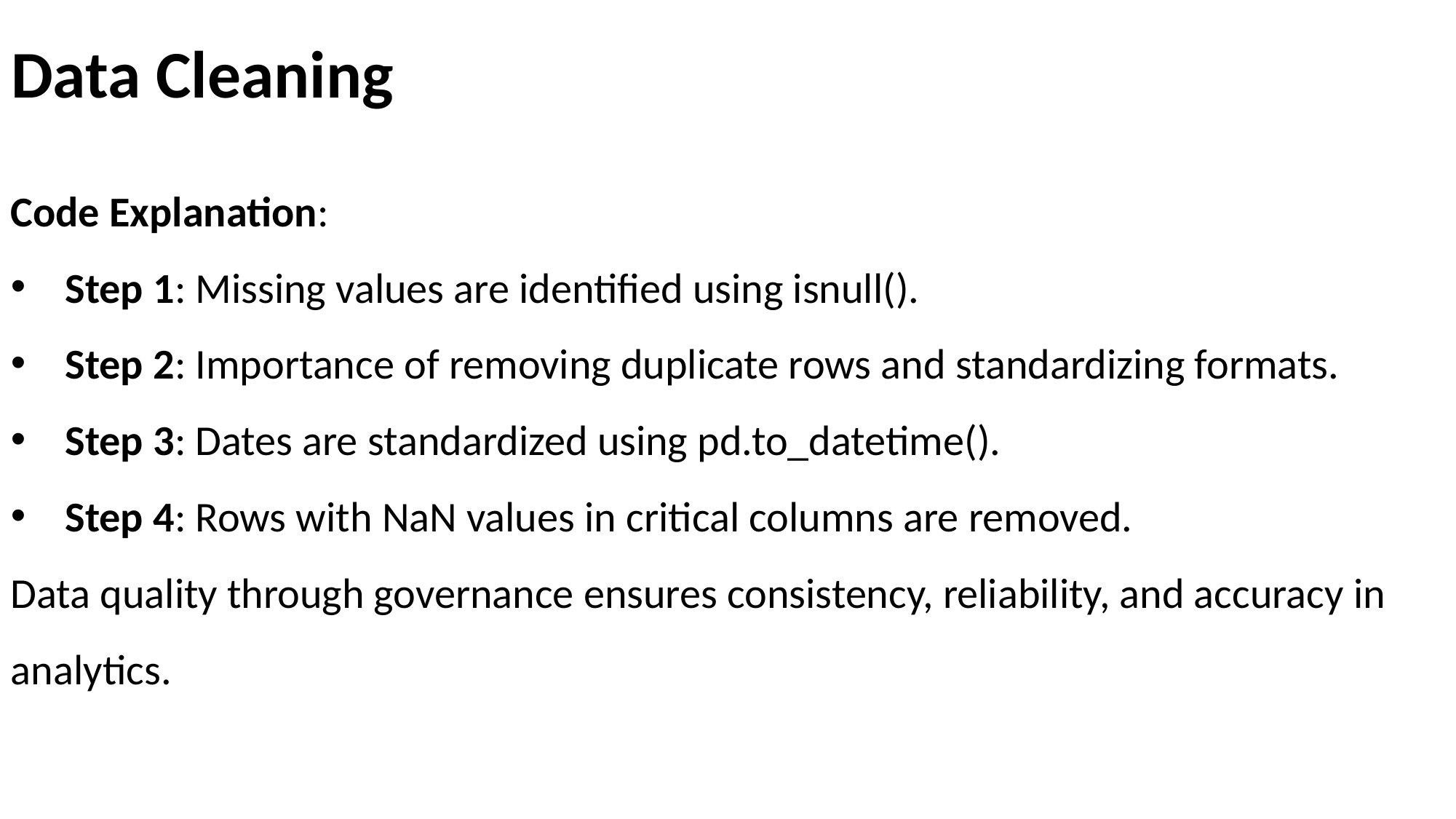

# Data Cleaning
Code Explanation:
Step 1: Missing values are identified using isnull().
Step 2: Importance of removing duplicate rows and standardizing formats.
Step 3: Dates are standardized using pd.to_datetime().
Step 4: Rows with NaN values in critical columns are removed.
Data quality through governance ensures consistency, reliability, and accuracy in analytics.